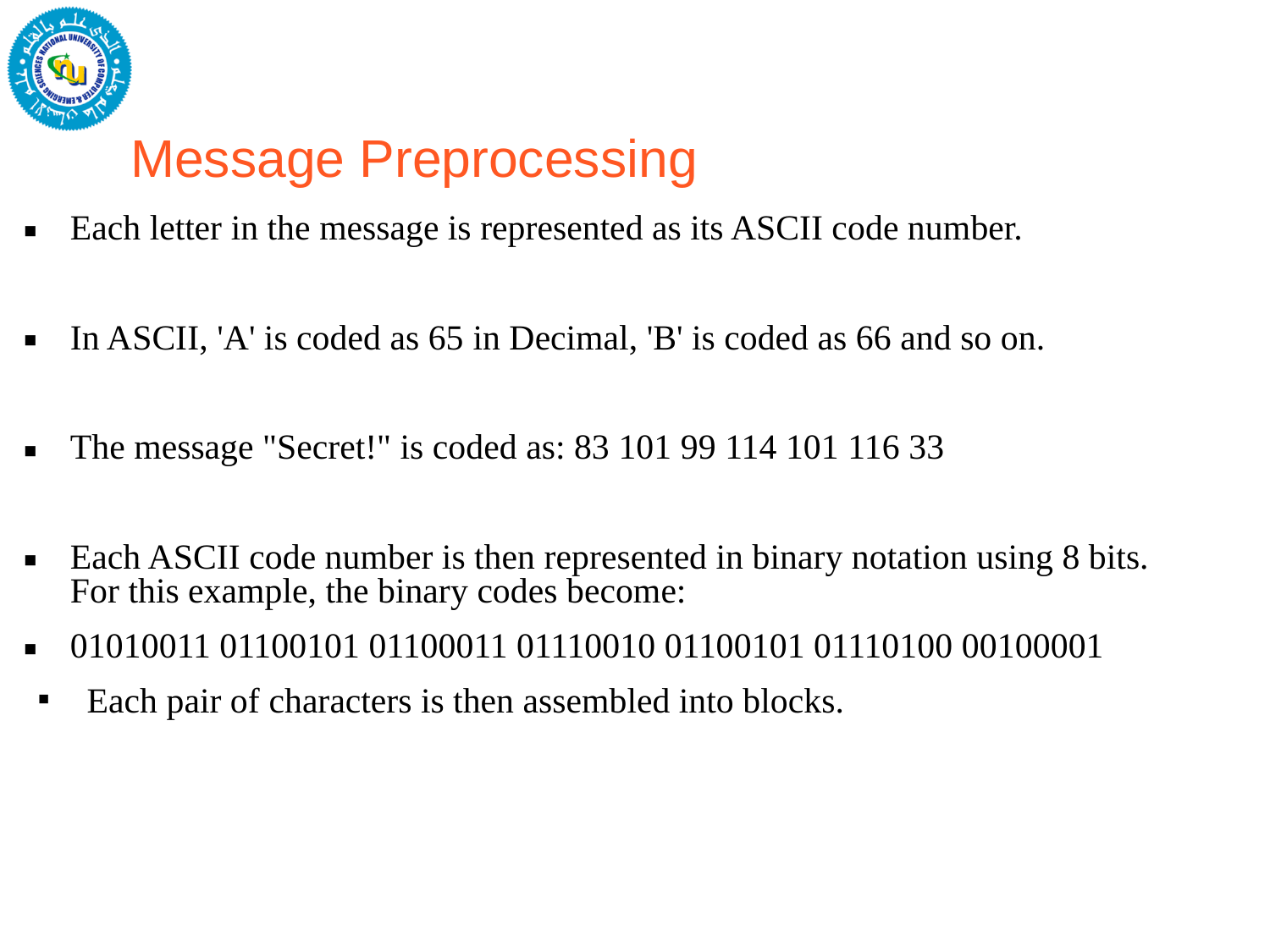

Message Preprocessing
Each letter in the message is represented as its ASCII code number.

In ASCII, 'A' is coded as 65 in Decimal, 'B' is coded as 66 and so on.

The message "Secret!" is coded as: 83 101 99 114 101 116 33

Each ASCII code number is then represented in binary notation using 8 bits.
For this example, the binary codes become:
01010011 01100101 01100011 01110010 01100101 01110100 00100001
Each pair of characters is then assembled into blocks.